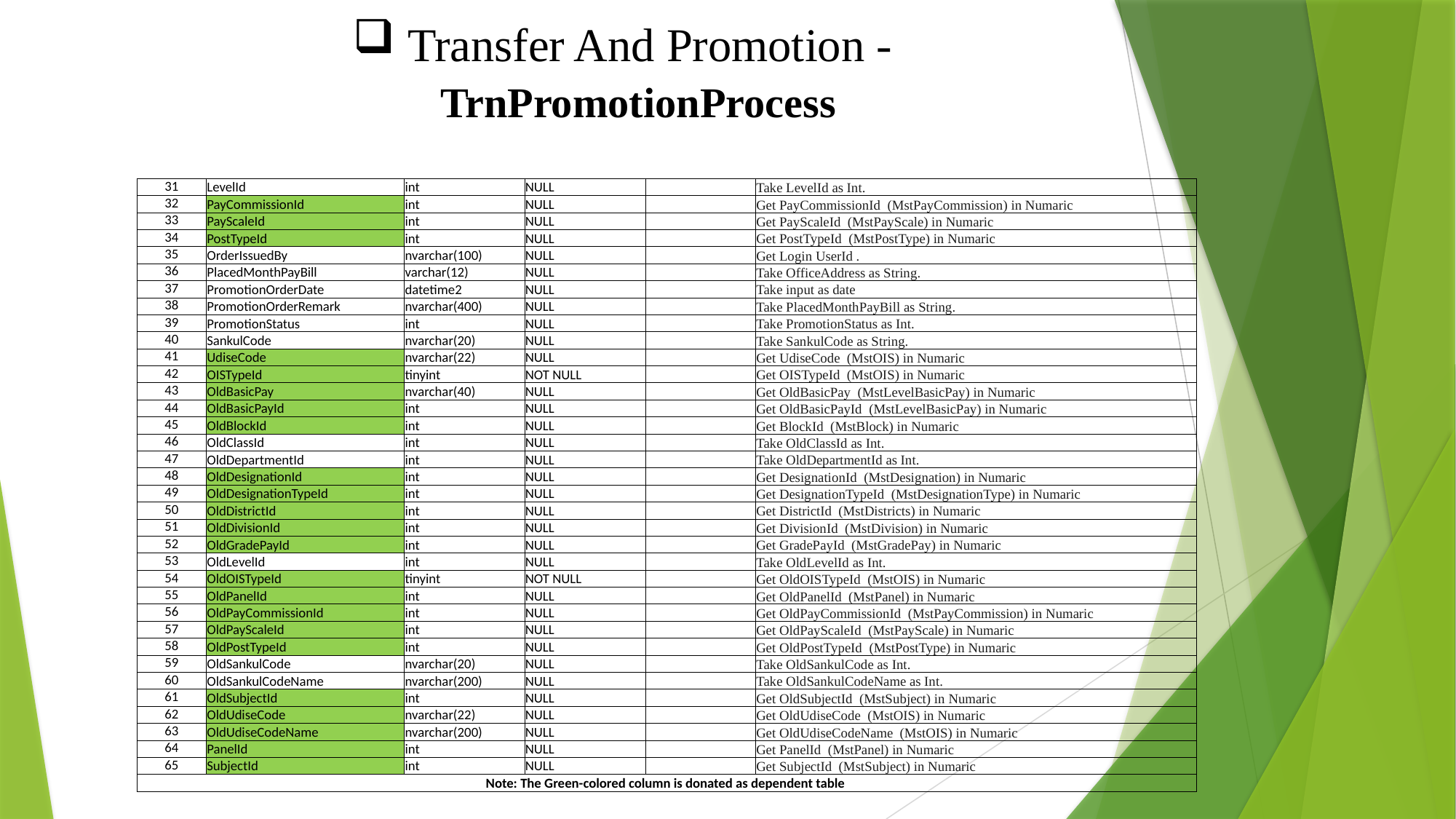

Transfer And Promotion - TrnPromotionProcess
| 31 | LevelId | int | NULL |  | Take LevelId as Int. |
| --- | --- | --- | --- | --- | --- |
| 32 | PayCommissionId | int | NULL |  | Get PayCommissionId (MstPayCommission) in Numaric |
| 33 | PayScaleId | int | NULL |  | Get PayScaleId (MstPayScale) in Numaric |
| 34 | PostTypeId | int | NULL |  | Get PostTypeId (MstPostType) in Numaric |
| 35 | OrderIssuedBy | nvarchar(100) | NULL |  | Get Login UserId . |
| 36 | PlacedMonthPayBill | varchar(12) | NULL |  | Take OfficeAddress as String. |
| 37 | PromotionOrderDate | datetime2 | NULL |  | Take input as date |
| 38 | PromotionOrderRemark | nvarchar(400) | NULL |  | Take PlacedMonthPayBill as String. |
| 39 | PromotionStatus | int | NULL |  | Take PromotionStatus as Int. |
| 40 | SankulCode | nvarchar(20) | NULL |  | Take SankulCode as String. |
| 41 | UdiseCode | nvarchar(22) | NULL |  | Get UdiseCode (MstOIS) in Numaric |
| 42 | OISTypeId | tinyint | NOT NULL |  | Get OISTypeId (MstOIS) in Numaric |
| 43 | OldBasicPay | nvarchar(40) | NULL |  | Get OldBasicPay (MstLevelBasicPay) in Numaric |
| 44 | OldBasicPayId | int | NULL |  | Get OldBasicPayId (MstLevelBasicPay) in Numaric |
| 45 | OldBlockId | int | NULL |  | Get BlockId (MstBlock) in Numaric |
| 46 | OldClassId | int | NULL |  | Take OldClassId as Int. |
| 47 | OldDepartmentId | int | NULL |  | Take OldDepartmentId as Int. |
| 48 | OldDesignationId | int | NULL |  | Get DesignationId (MstDesignation) in Numaric |
| 49 | OldDesignationTypeId | int | NULL |  | Get DesignationTypeId (MstDesignationType) in Numaric |
| 50 | OldDistrictId | int | NULL |  | Get DistrictId (MstDistricts) in Numaric |
| 51 | OldDivisionId | int | NULL |  | Get DivisionId (MstDivision) in Numaric |
| 52 | OldGradePayId | int | NULL |  | Get GradePayId (MstGradePay) in Numaric |
| 53 | OldLevelId | int | NULL |  | Take OldLevelId as Int. |
| 54 | OldOISTypeId | tinyint | NOT NULL |  | Get OldOISTypeId (MstOIS) in Numaric |
| 55 | OldPanelId | int | NULL |  | Get OldPanelId (MstPanel) in Numaric |
| 56 | OldPayCommissionId | int | NULL |  | Get OldPayCommissionId (MstPayCommission) in Numaric |
| 57 | OldPayScaleId | int | NULL |  | Get OldPayScaleId (MstPayScale) in Numaric |
| 58 | OldPostTypeId | int | NULL |  | Get OldPostTypeId (MstPostType) in Numaric |
| 59 | OldSankulCode | nvarchar(20) | NULL |  | Take OldSankulCode as Int. |
| 60 | OldSankulCodeName | nvarchar(200) | NULL |  | Take OldSankulCodeName as Int. |
| 61 | OldSubjectId | int | NULL |  | Get OldSubjectId (MstSubject) in Numaric |
| 62 | OldUdiseCode | nvarchar(22) | NULL |  | Get OldUdiseCode (MstOIS) in Numaric |
| 63 | OldUdiseCodeName | nvarchar(200) | NULL |  | Get OldUdiseCodeName (MstOIS) in Numaric |
| 64 | PanelId | int | NULL |  | Get PanelId (MstPanel) in Numaric |
| 65 | SubjectId | int | NULL |  | Get SubjectId (MstSubject) in Numaric |
| Note: The Green-colored column is donated as dependent table |  |  |  |  |  |